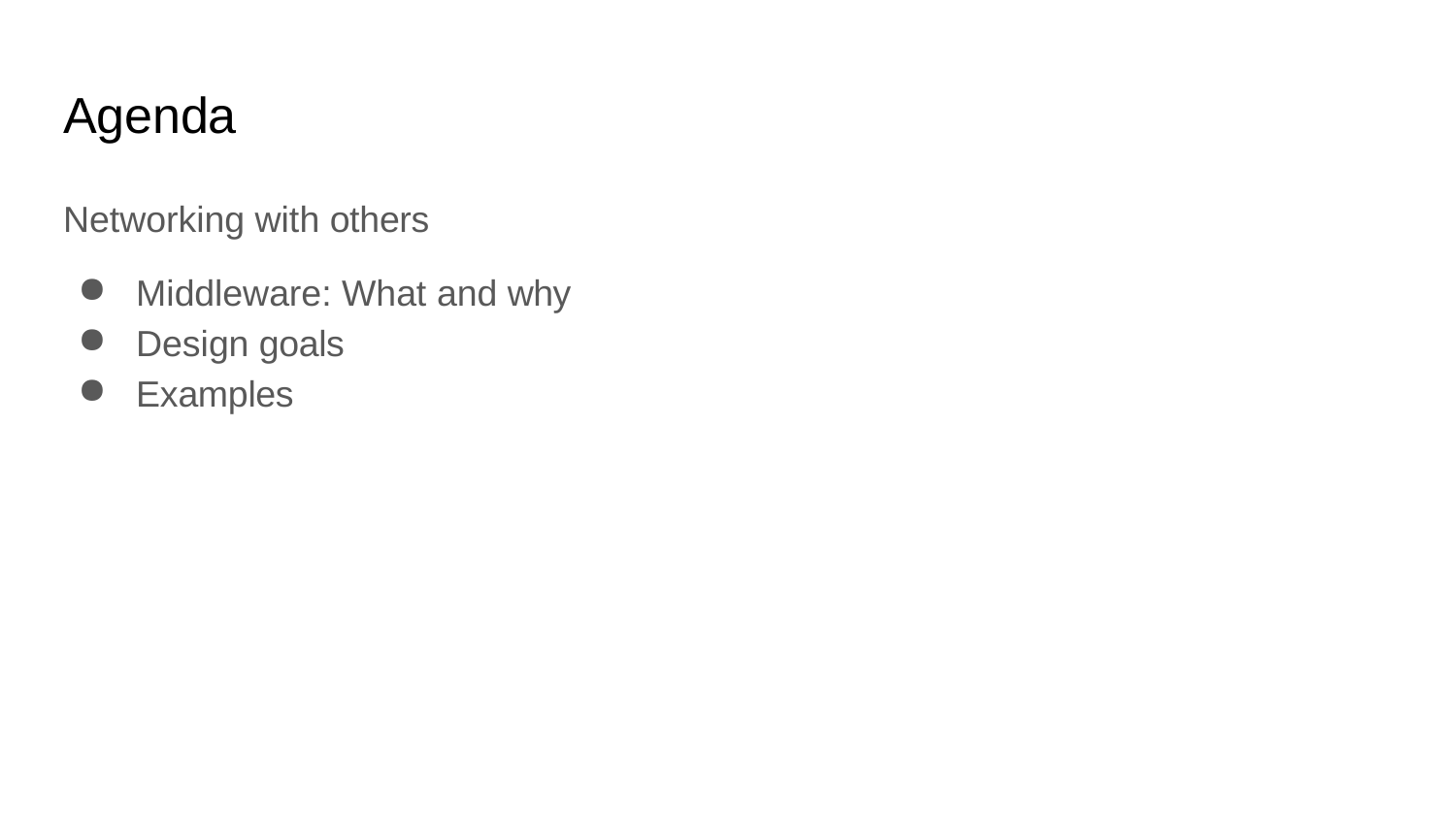

# Agenda
Networking with others
Middleware: What and why
Design goals
Examples